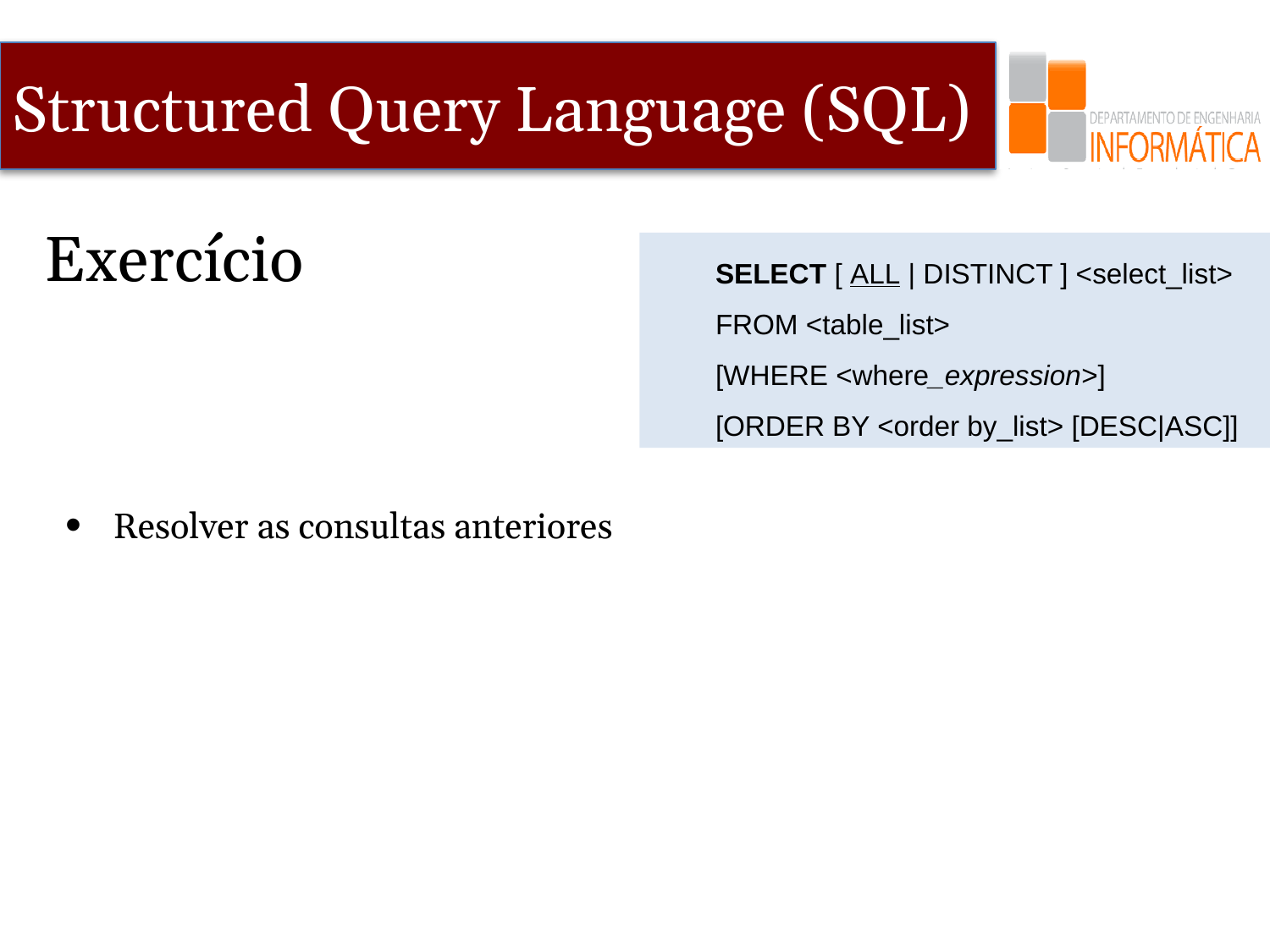

# Exercício
SELECT [ ALL | DISTINCT ] <select_list>
FROM <table_list>
[WHERE <where_expression>]
[ORDER BY <order by_list> [DESC|ASC]]
Resolver as consultas anteriores